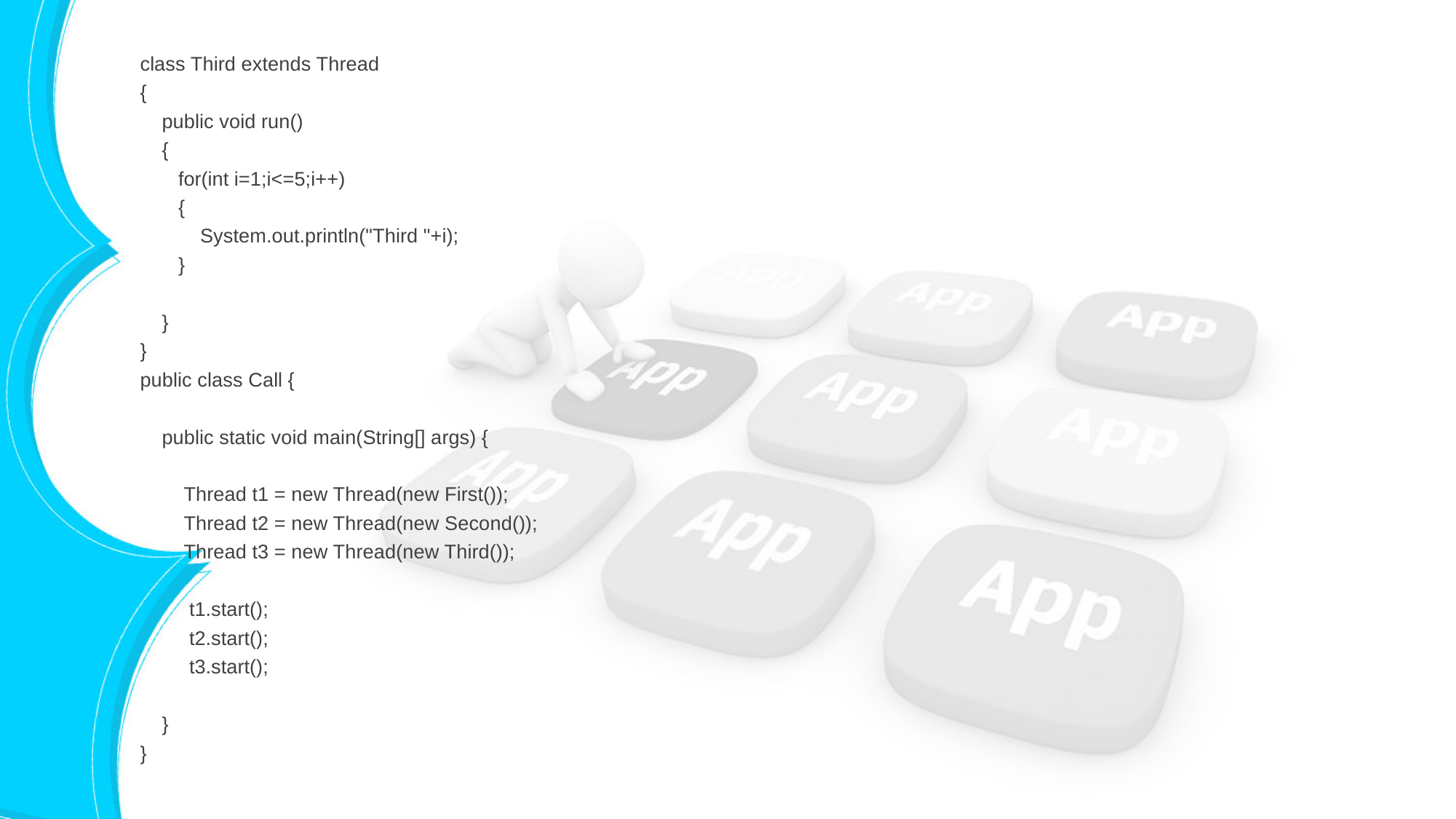

class Third extends Thread
{
    public void run()
    {
       for(int i=1;i<=5;i++)
       {
           System.out.println("Third "+i);
       }

    }
}
public class Call {

    public static void main(String[] args) {

        Thread t1 = new Thread(new First());
        Thread t2 = new Thread(new Second());
        Thread t3 = new Thread(new Third());

         t1.start();
         t2.start();
         t3.start();

    }
}